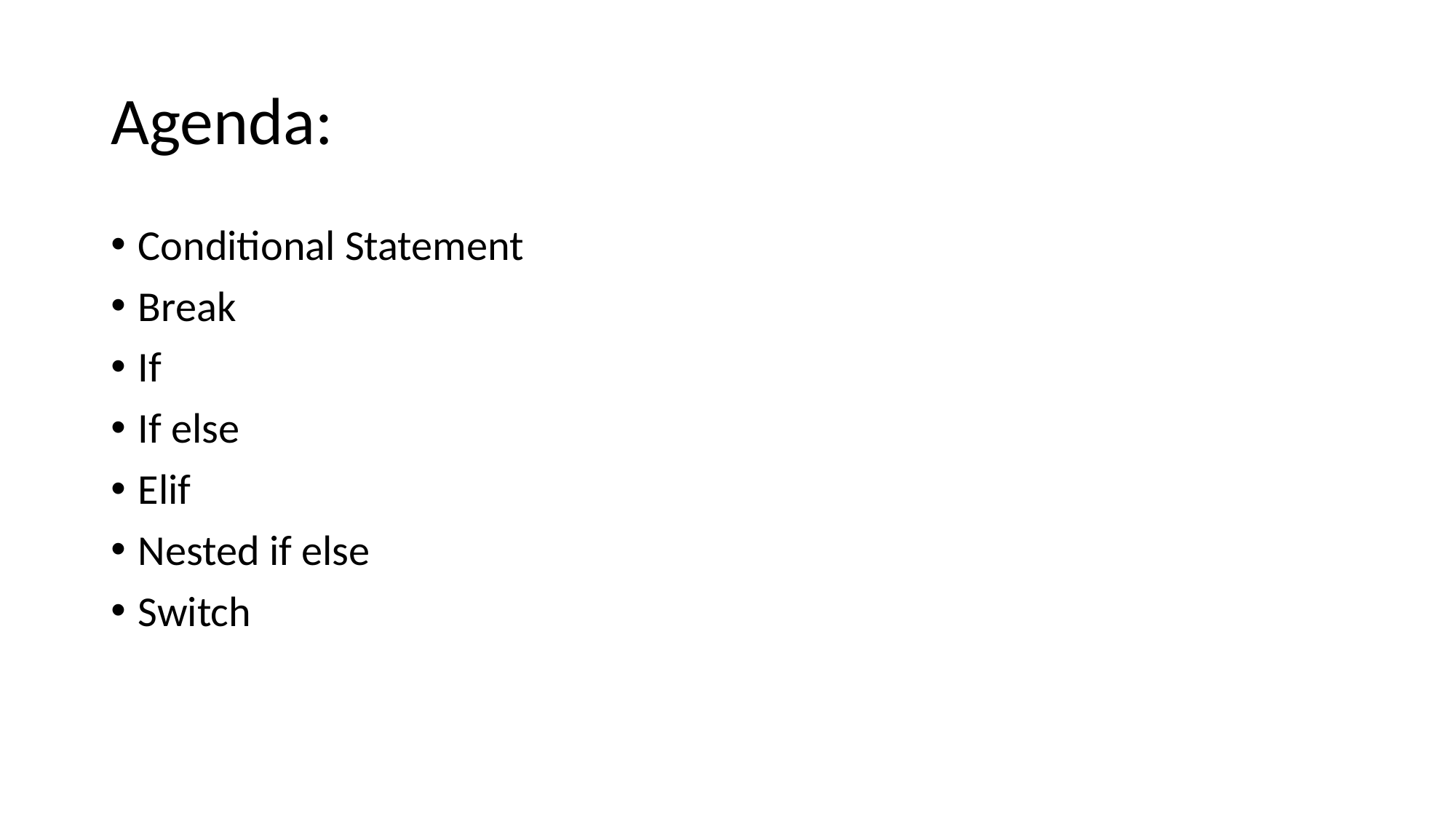

# Agenda:
Conditional Statement
Break
If
If else
Elif
Nested if else
Switch